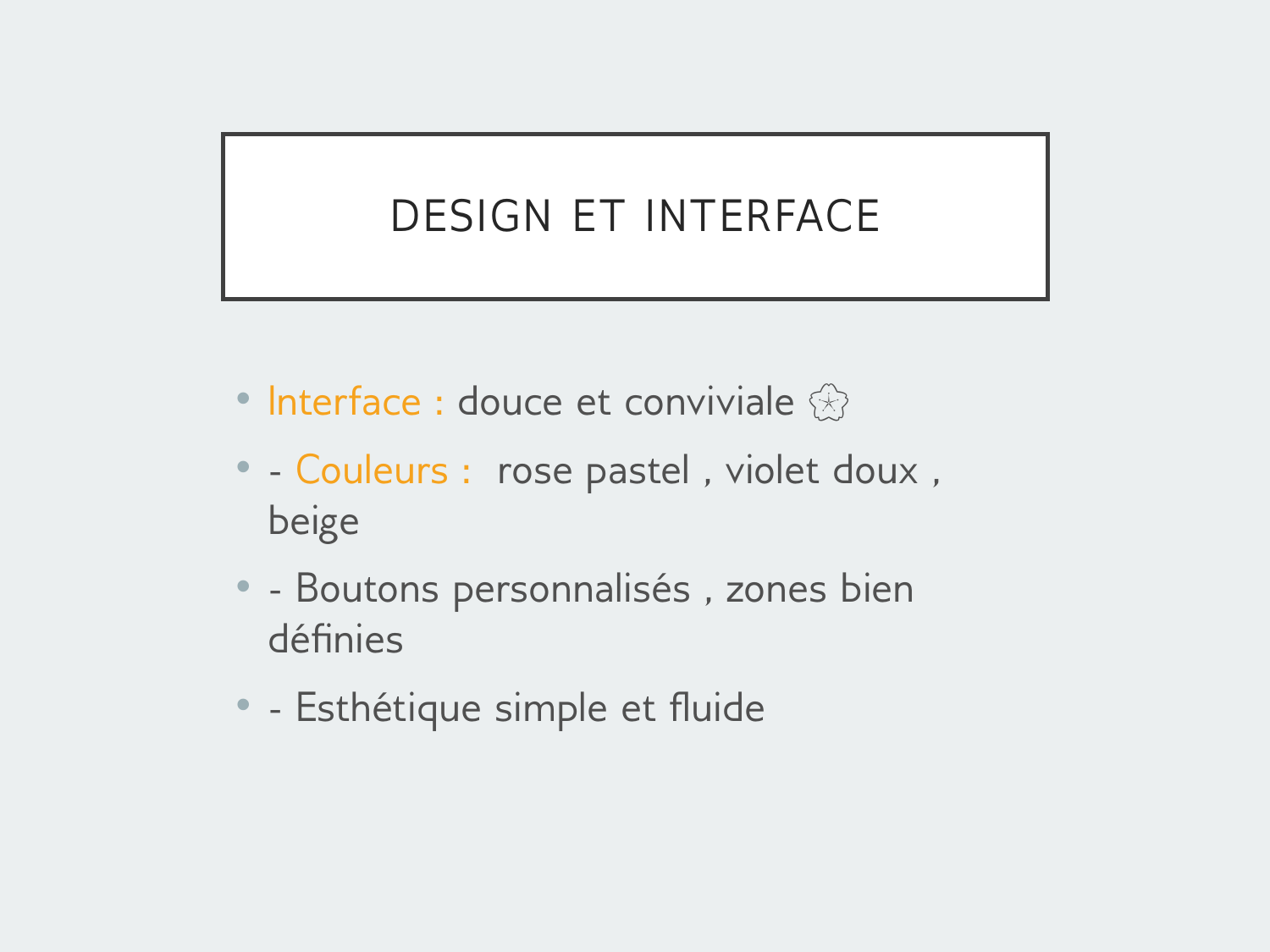

# Design et Interface
Interface : douce et conviviale 🌸
- Couleurs :  rose pastel , violet doux , beige
- Boutons personnalisés , zones bien définies
- Esthétique simple et fluide